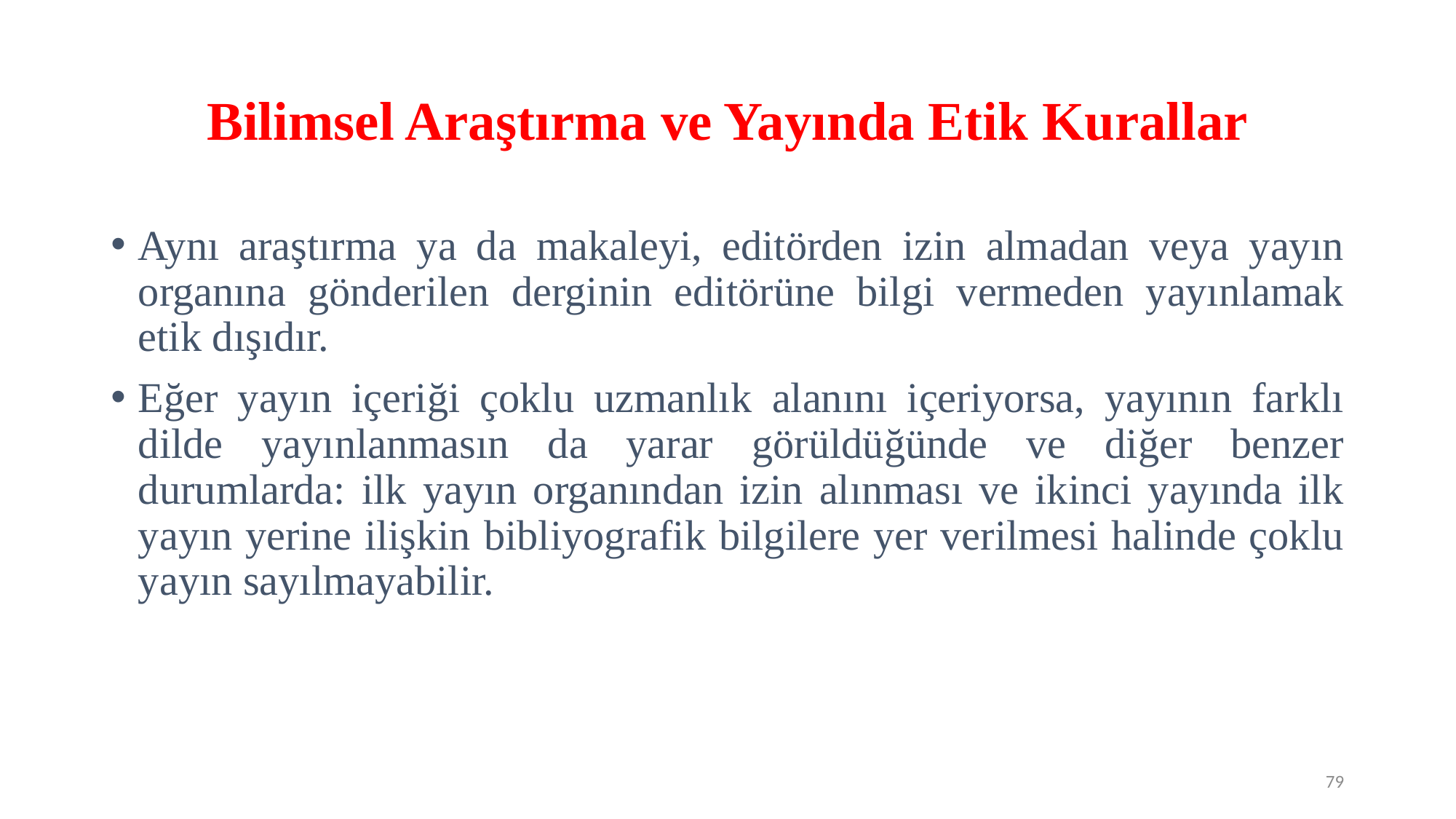

# Bilimsel Araştırma ve Yayında Etik Kurallar
Aynı araştırma ya da makaleyi, editörden izin almadan veya yayın organına gönderilen derginin editörüne bilgi vermeden yayınlamak etik dışıdır.
Eğer yayın içeriği çoklu uzmanlık alanını içeriyorsa, yayının farklı dilde yayınlanmasın da yarar görüldüğünde ve diğer benzer durumlarda: ilk yayın organından izin alınması ve ikinci yayında ilk yayın yerine ilişkin bibliyografik bilgilere yer verilmesi halinde çoklu yayın sayılmayabilir.
79